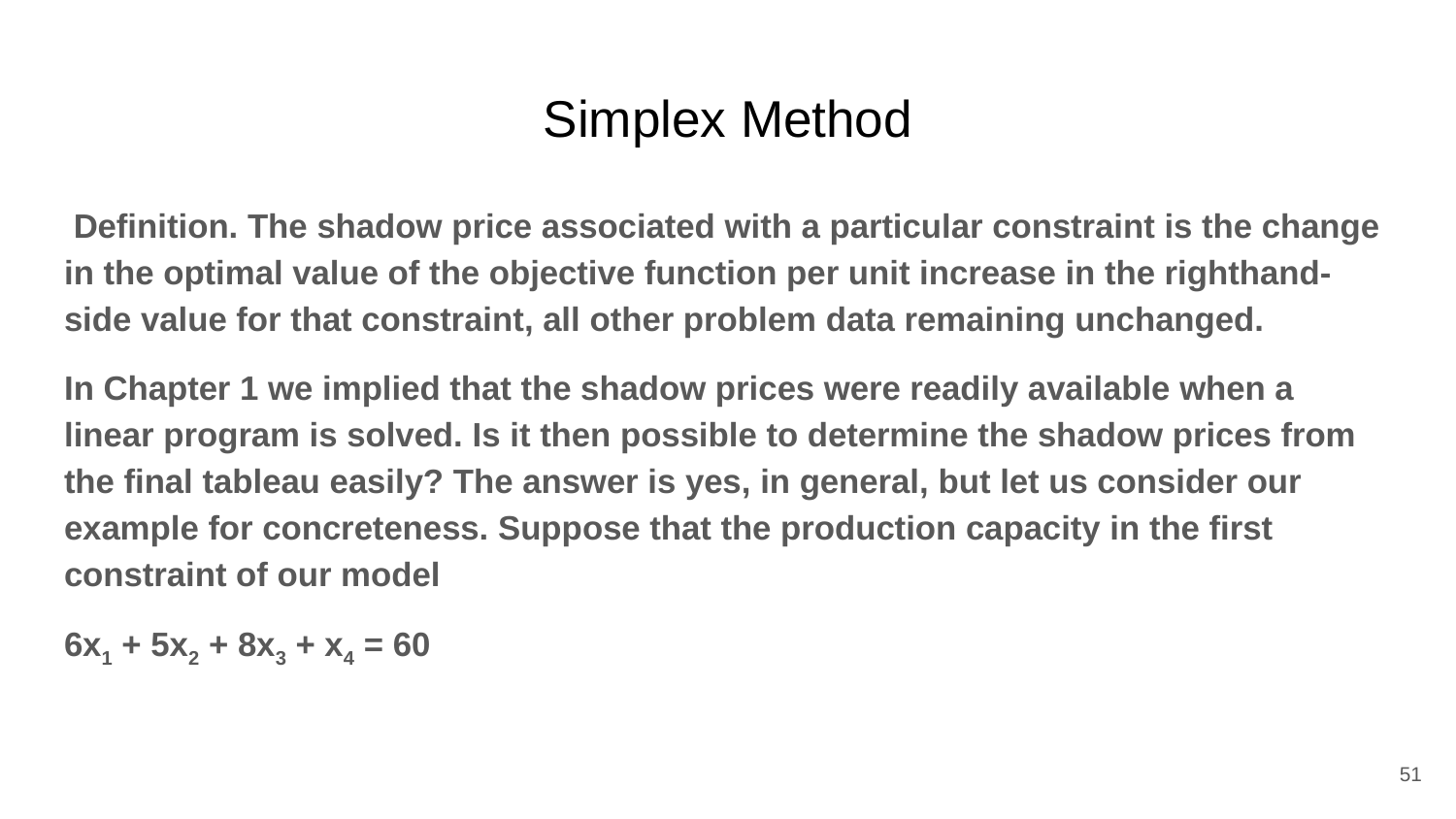

# Simplex Method
 Definition. The shadow price associated with a particular constraint is the change in the optimal value of the objective function per unit increase in the righthand-side value for that constraint, all other problem data remaining unchanged.
In Chapter 1 we implied that the shadow prices were readily available when a linear program is solved. Is it then possible to determine the shadow prices from the final tableau easily? The answer is yes, in general, but let us consider our example for concreteness. Suppose that the production capacity in the first constraint of our model
6x1 + 5x2 + 8x3 + x4 = 60

51